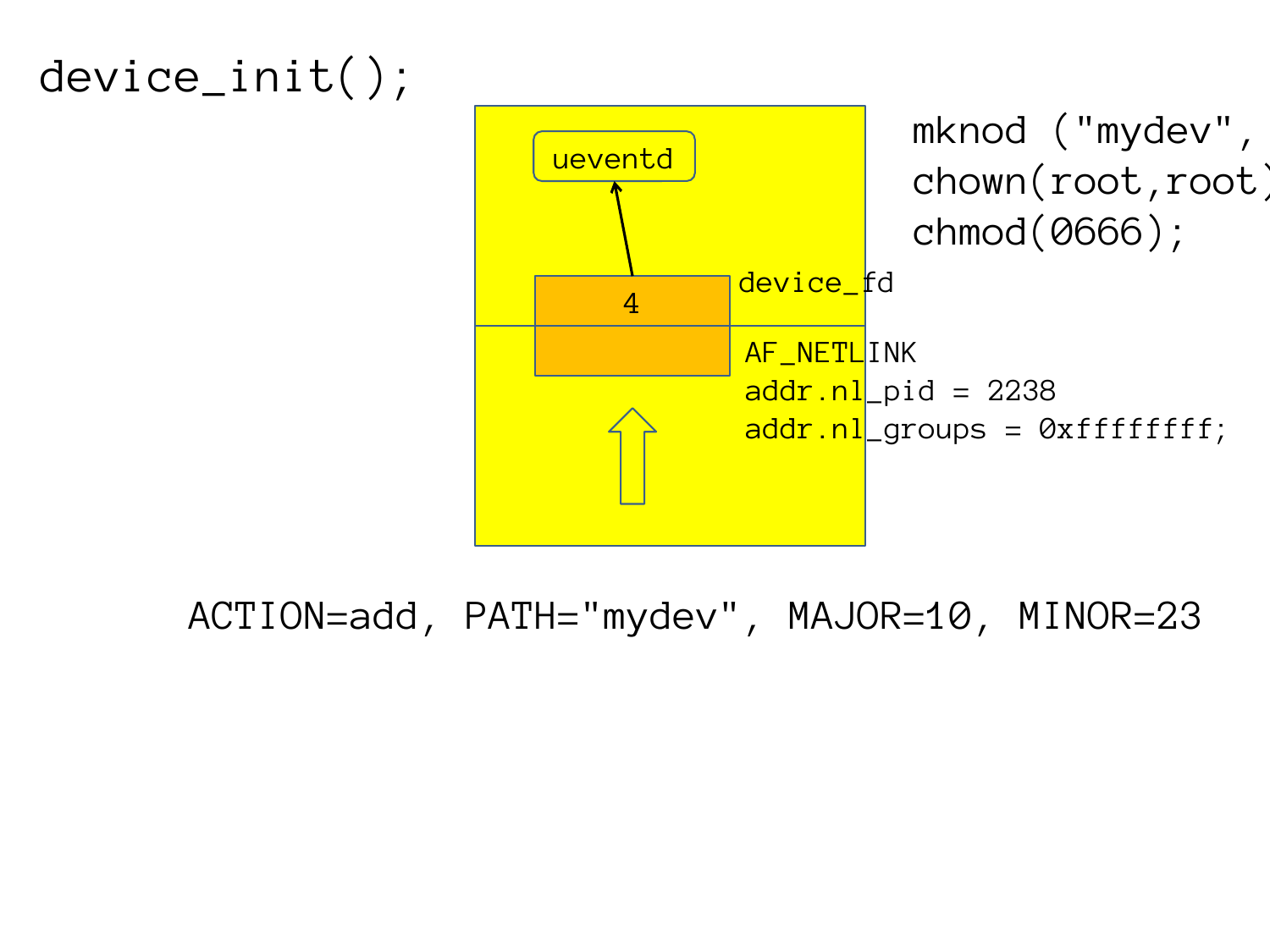

device_init();
mknod ("mydev", 10|23 );
chown(root,root);
chmod(0666);

ueventd
device_fd
4
AF_NETLINK
addr.nl_pid = 2238
addr.nl_groups = 0xffffffff;

ACTION=add, PATH="mydev", MAJOR=10, MINOR=23